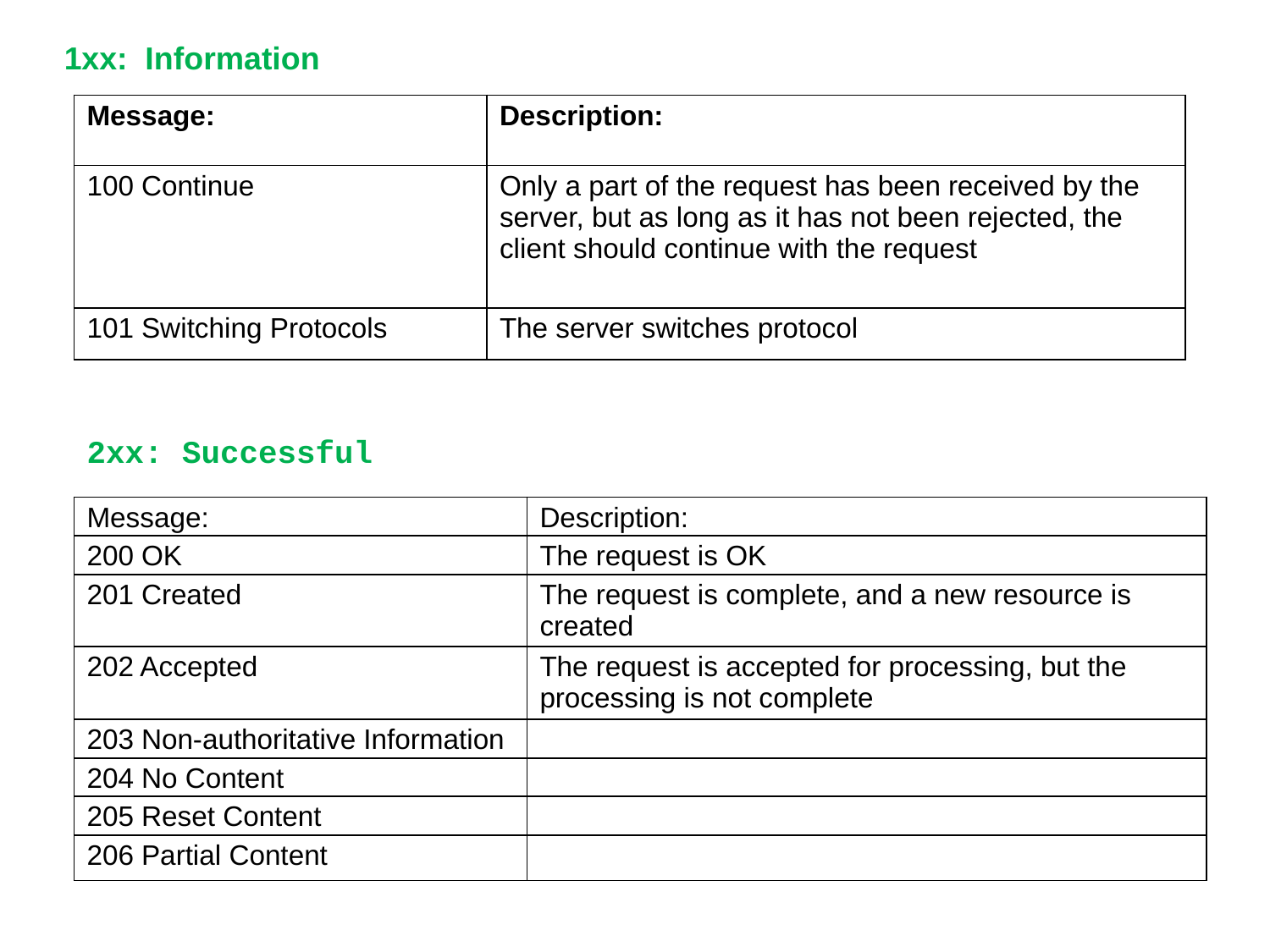

1xx:  Information
| Message: | Description: |
| --- | --- |
| 100 Continue | Only a part of the request has been received by the server, but as long as it has not been rejected, the client should continue with the request |
| 101 Switching Protocols | The server switches protocol |
2xx: Successful
| Message: | Description: |
| --- | --- |
| 200 OK | The request is OK |
| 201 Created | The request is complete, and a new resource is created |
| 202 Accepted | The request is accepted for processing, but the processing is not complete |
| 203 Non-authoritative Information |  |
| 204 No Content |  |
| 205 Reset Content |  |
| 206 Partial Content |  |